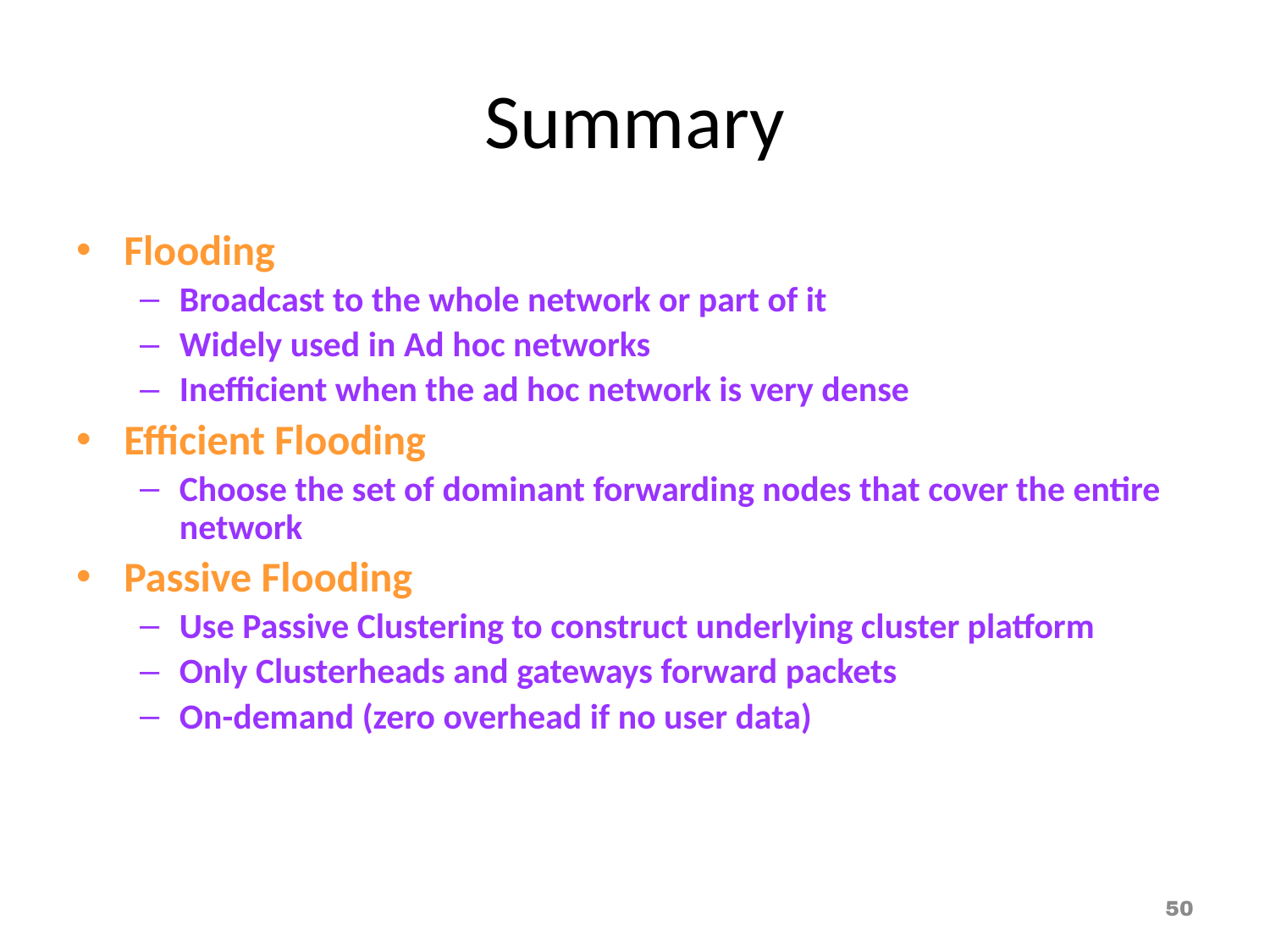

# Summary
Flooding
Broadcast to the whole network or part of it
Widely used in Ad hoc networks
Inefficient when the ad hoc network is very dense
Efficient Flooding
Choose the set of dominant forwarding nodes that cover the entire network
Passive Flooding
Use Passive Clustering to construct underlying cluster platform
Only Clusterheads and gateways forward packets
On-demand (zero overhead if no user data)
50